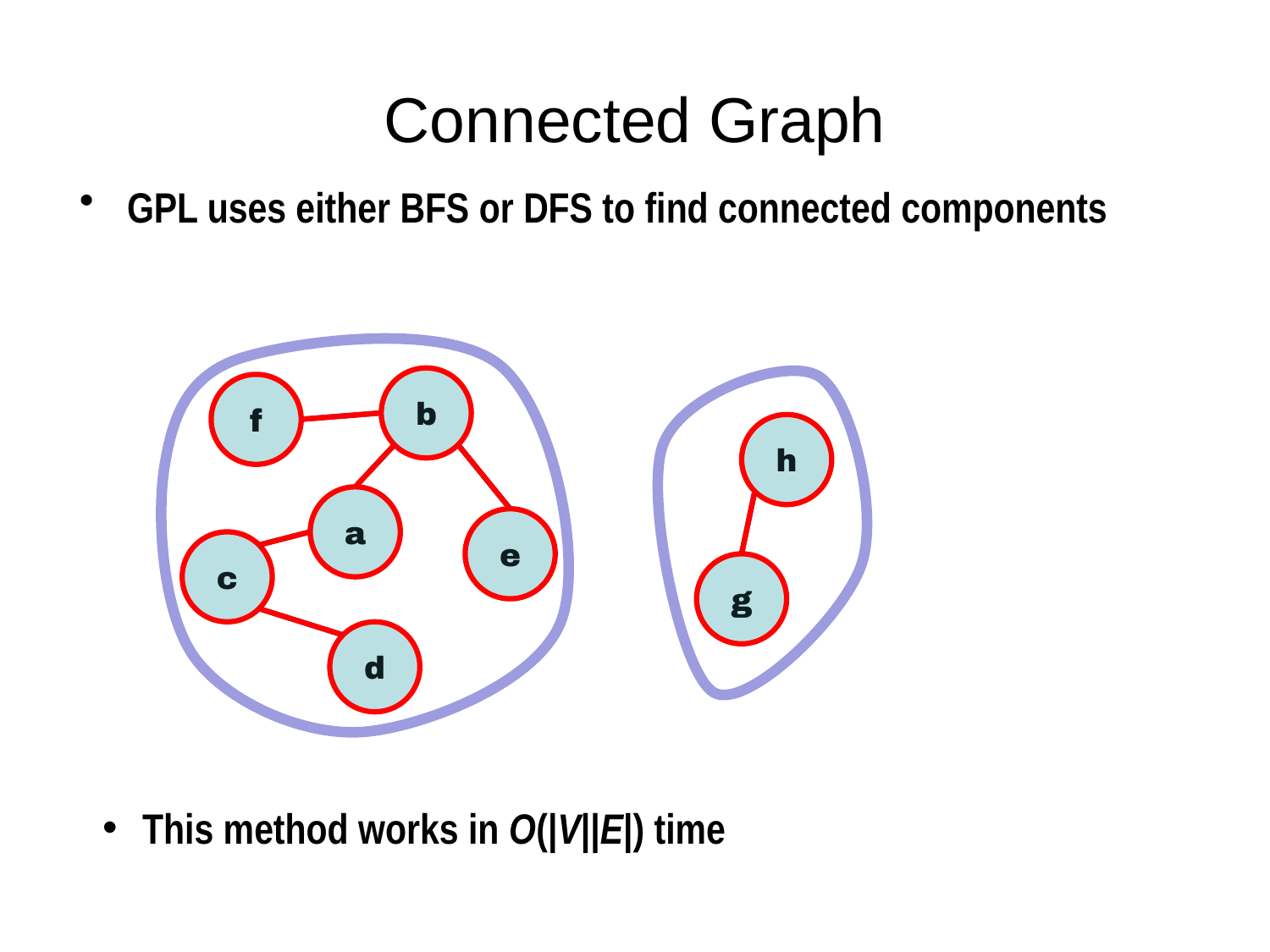

# Connected Graph
GPL uses either BFS or DFS to find connected components

b
b

f
f
h
h
a
a
c
e
c
c
g
g
d
d
This method works in O(|V||E|) time